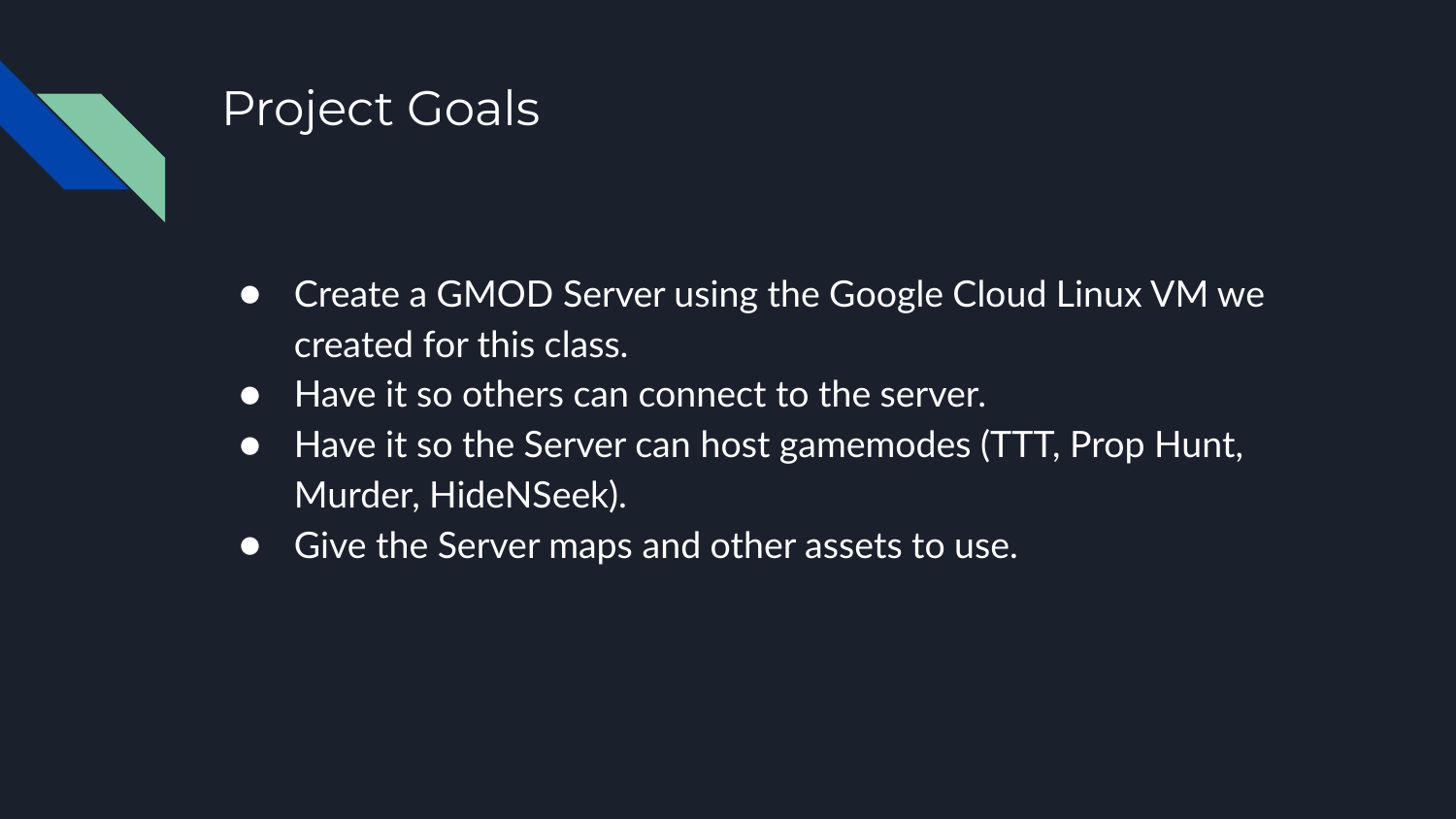

# Project Goals
Create a GMOD Server using the Google Cloud Linux VM we created for this class.
Have it so others can connect to the server.
Have it so the Server can host gamemodes (TTT, Prop Hunt, Murder, HideNSeek).
Give the Server maps and other assets to use.